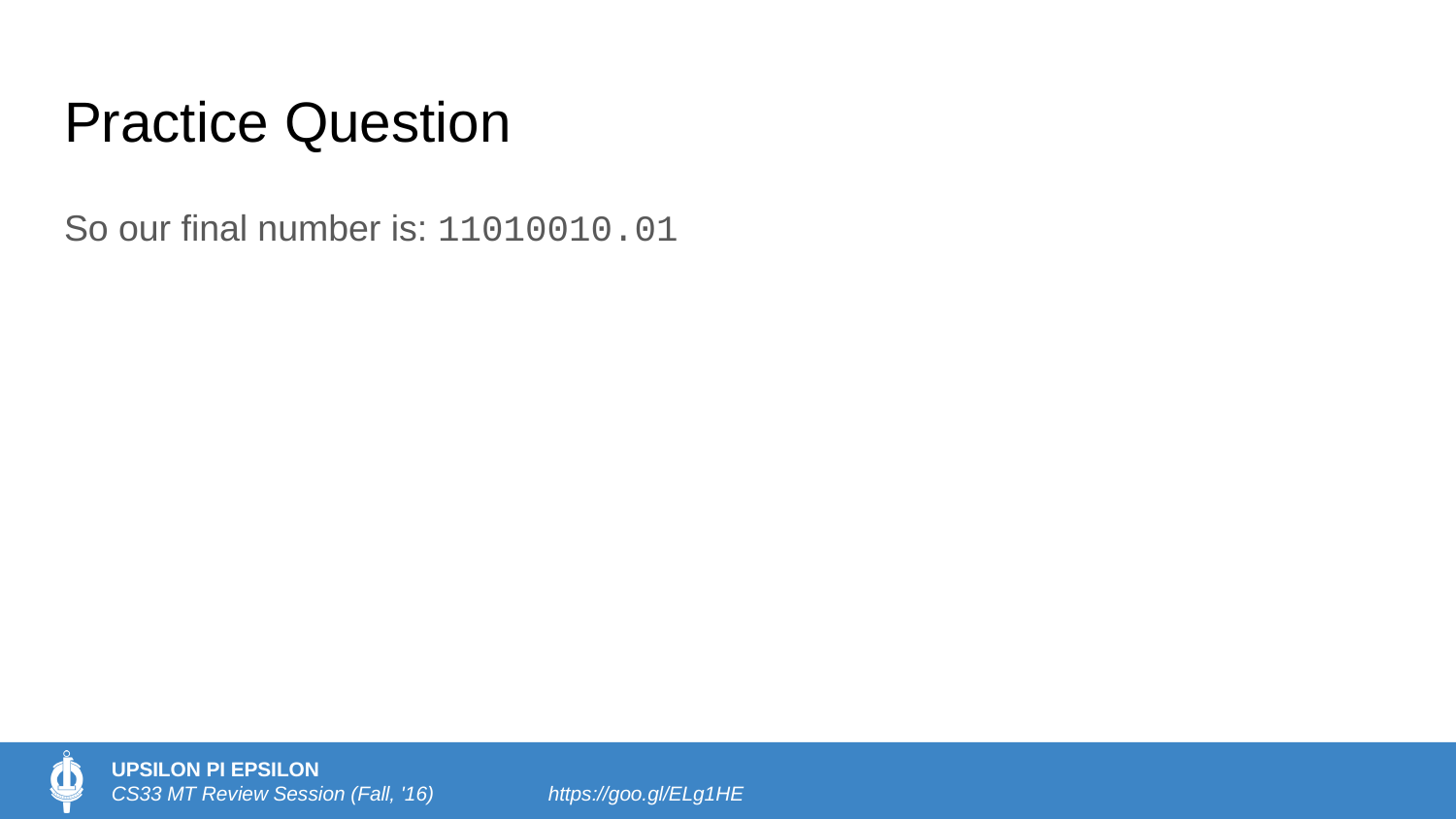

# Practice Question
So our final number is: 11010010.01